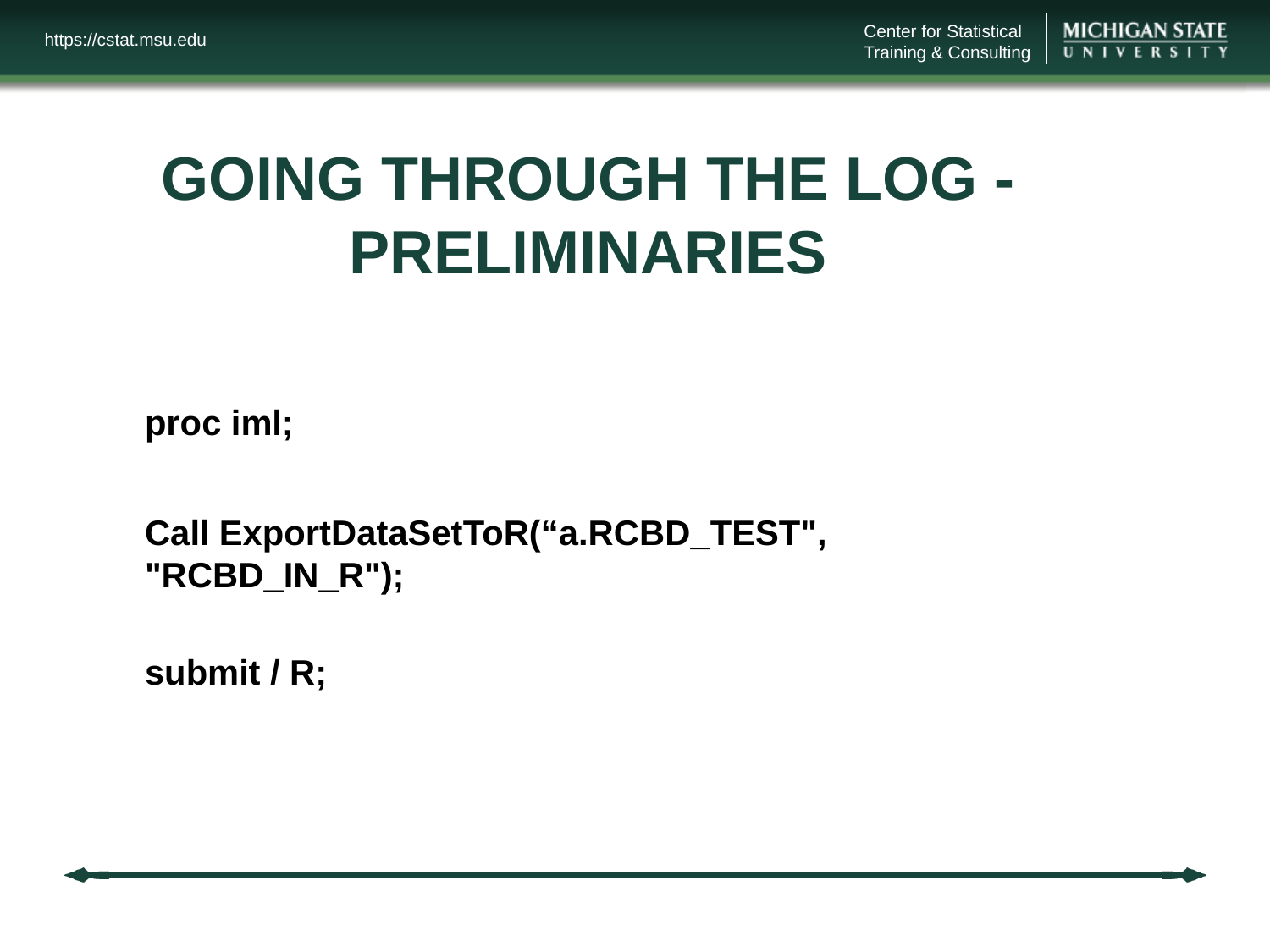

# GOING THROUGH THE LOG - PRELIMINARIES
proc iml;

Call ExportDataSetToR(“a.RCBD_TEST", "RCBD_IN_R");

submit / R;